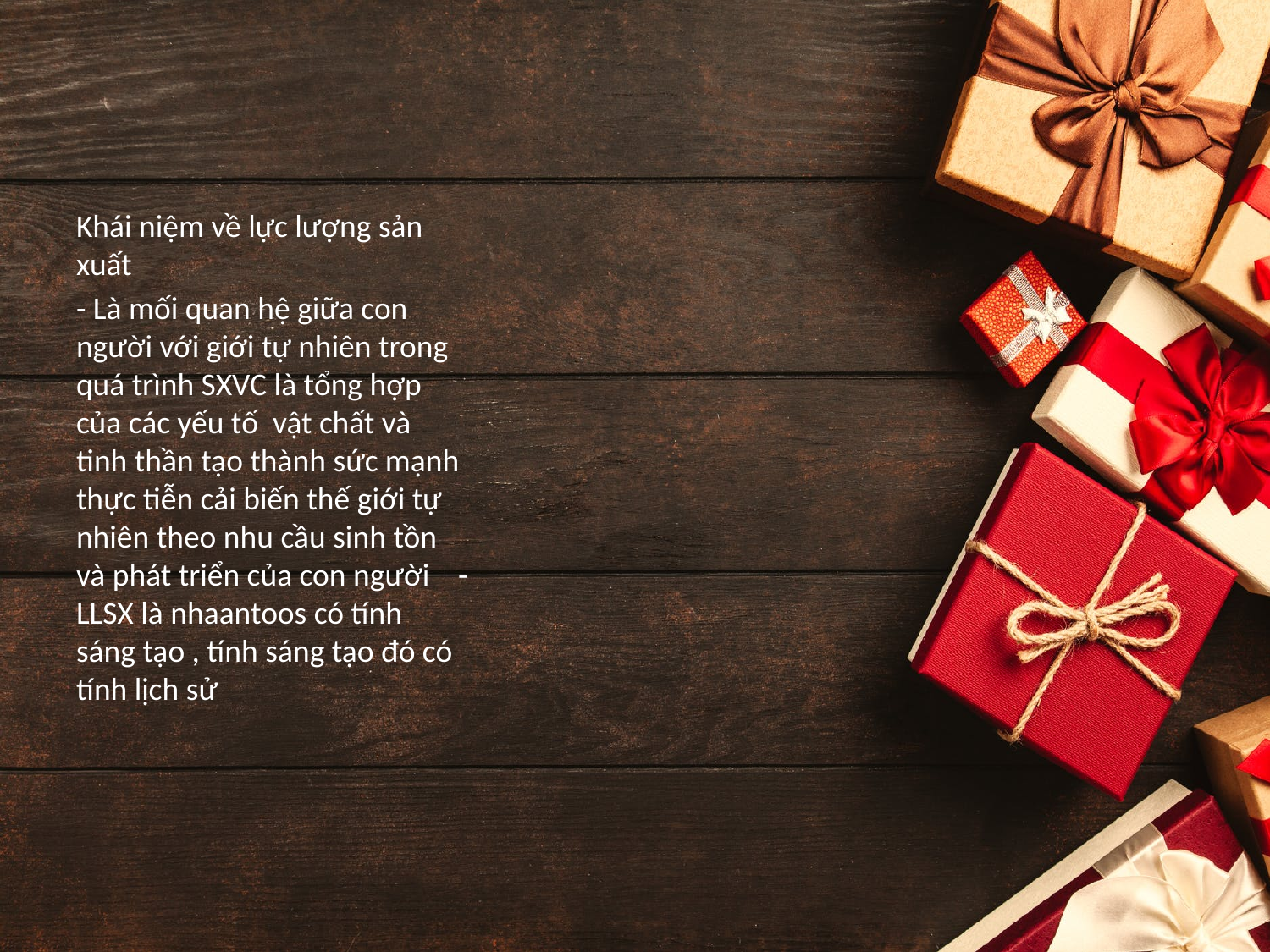

Khái niệm về lực lượng sản xuất
- Là mối quan hệ giữa con người với giới tự nhiên trong quá trình SXVC là tổng hợp của các yếu tố  vật chất và tinh thần tạo thành sức mạnh thực tiễn cải biến thế giới tự nhiên theo nhu cầu sinh tồn và phát triển của con người    - LLSX là nhaantoos có tính sáng tạo , tính sáng tạo đó có tính lịch sử